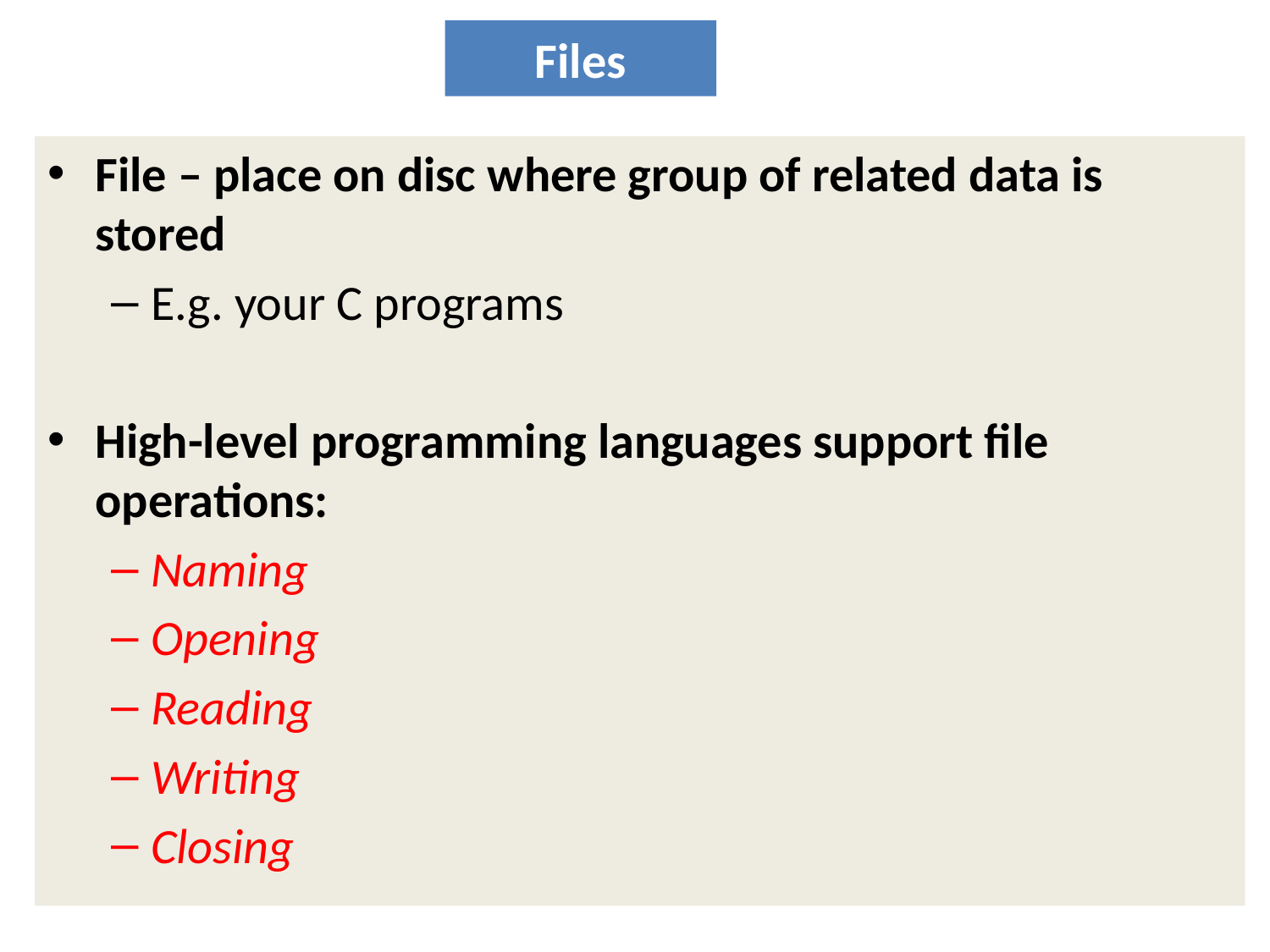

# Files
File – place on disc where group of related data is stored
E.g. your C programs

High-level programming languages support file operations:
Naming
Opening
Reading
Writing
Closing